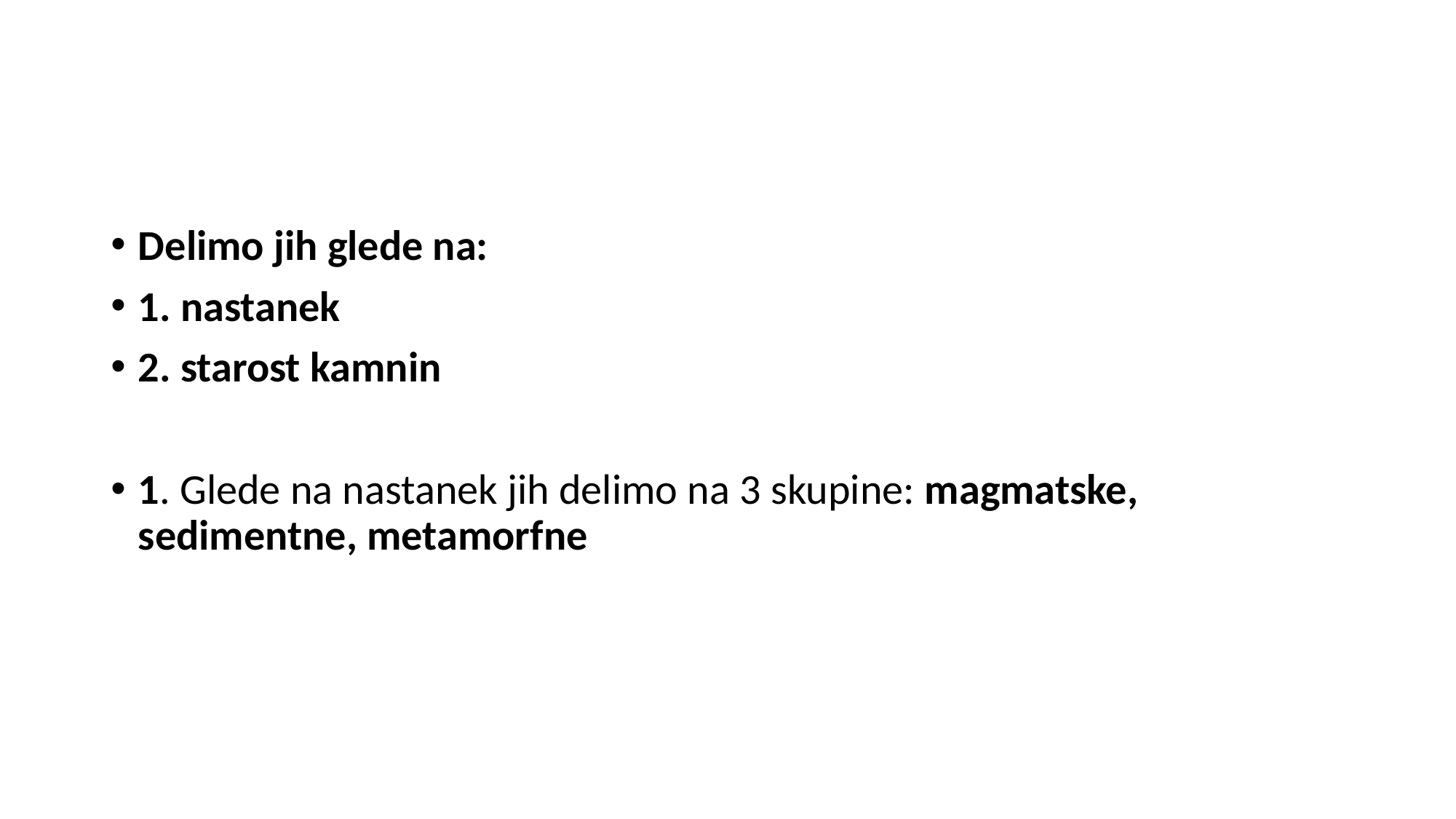

#
Delimo jih glede na:
1. nastanek
2. starost kamnin

1. Glede na nastanek jih delimo na 3 skupine: magmatske, sedimentne, metamorfne